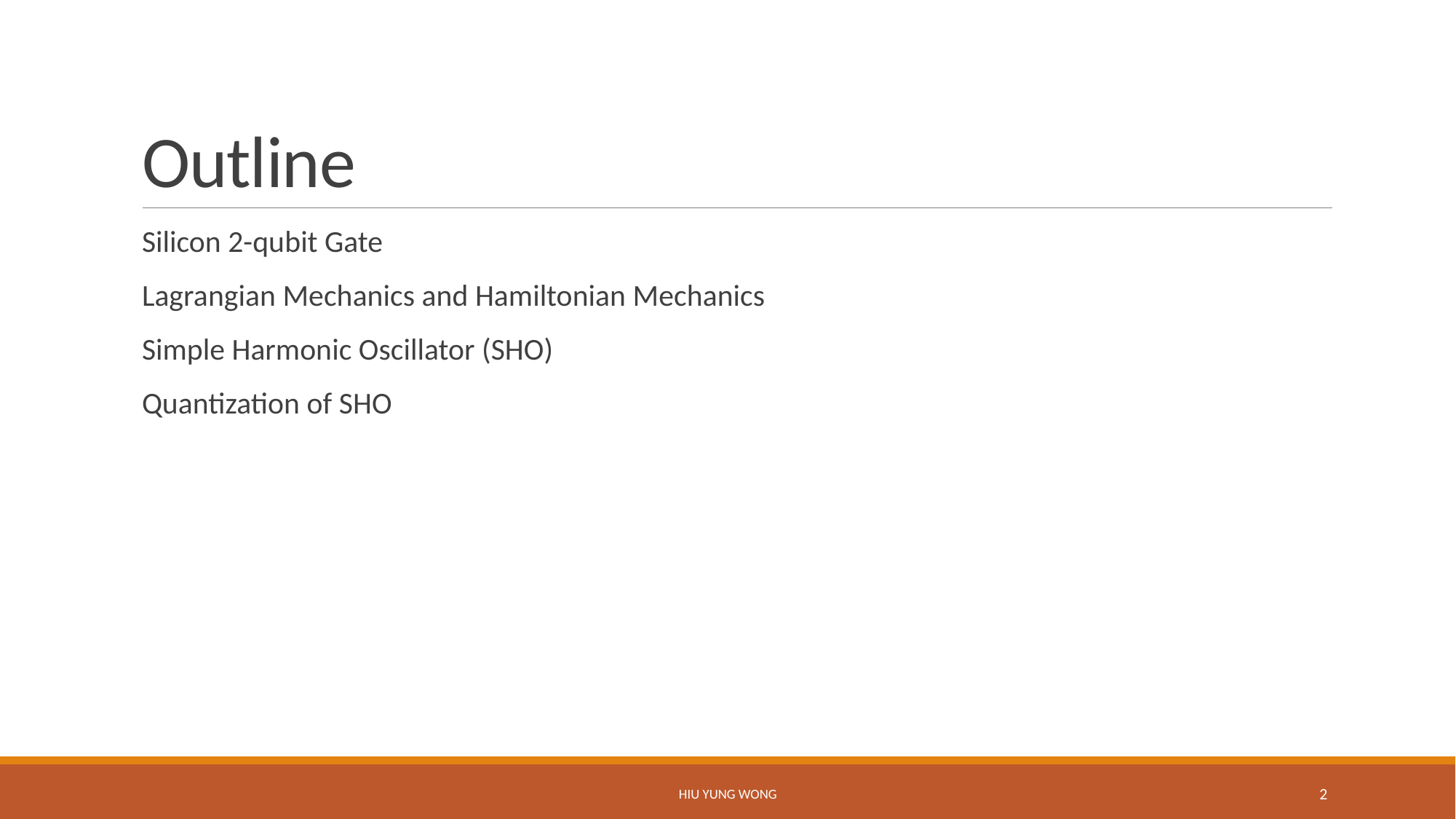

# Outline
Silicon 2-qubit Gate
Lagrangian Mechanics and Hamiltonian Mechanics
Simple Harmonic Oscillator (SHO)
Quantization of SHO

Hiu Yung Wong
2